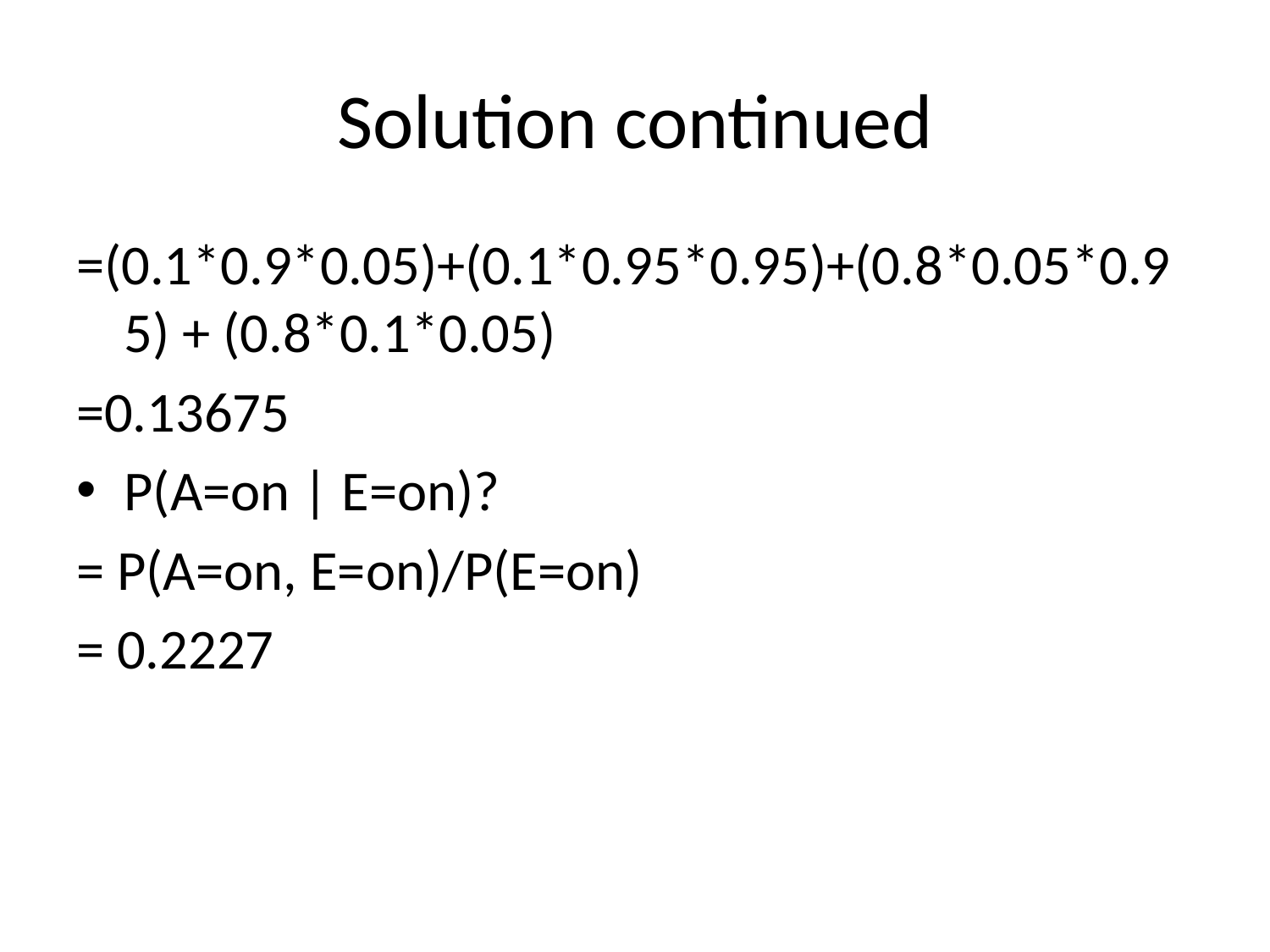

# Solution continued
=(0.1*0.9*0.05)+(0.1*0.95*0.95)+(0.8*0.05*0.95) + (0.8*0.1*0.05)
=0.13675
P(A=on | E=on)?
= P(A=on, E=on)/P(E=on)
= 0.2227